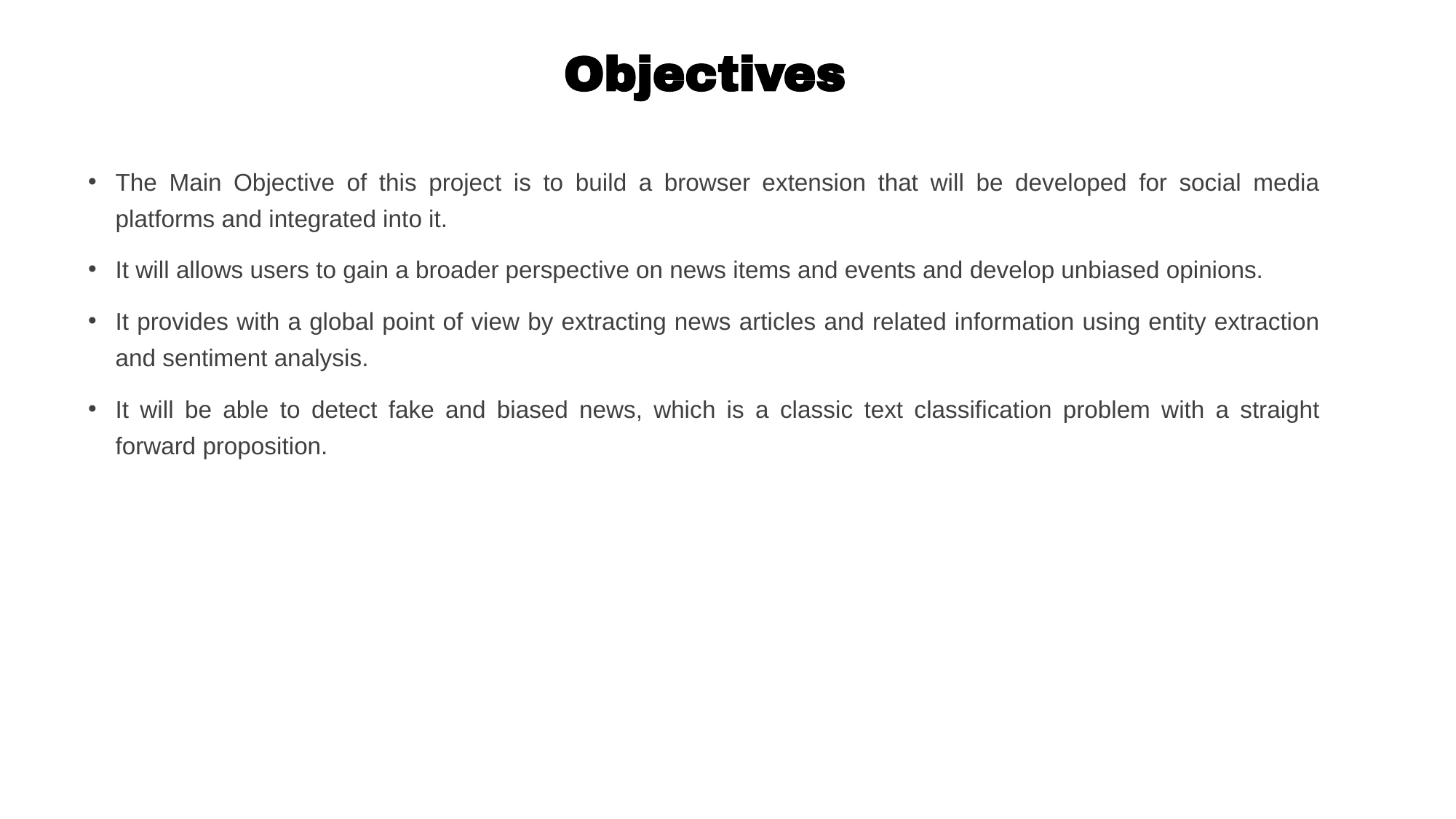

# Objectives
The Main Objective of this project is to build a browser extension that will be developed for social media platforms and integrated into it.
It will allows users to gain a broader perspective on news items and events and develop unbiased opinions.
It provides with a global point of view by extracting news articles and related information using entity extraction and sentiment analysis.
It will be able to detect fake and biased news, which is a classic text classification problem with a straight forward proposition.